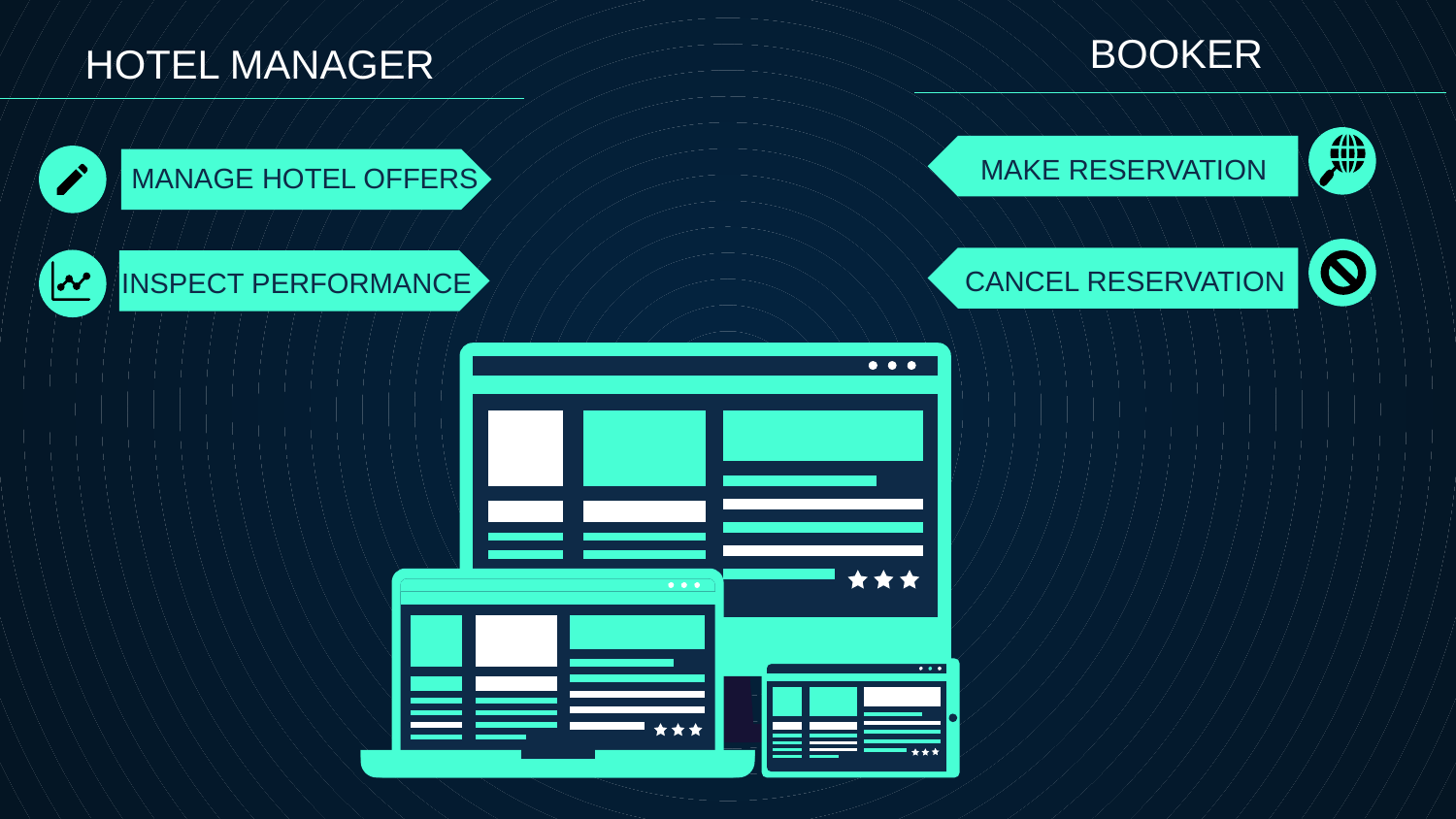

HOTEL MANAGER
 BOOKER

MAKE RESERVATION
MANAGE HOTEL OFFERS

CANCEL RESERVATION
INSPECT PERFORMANCE